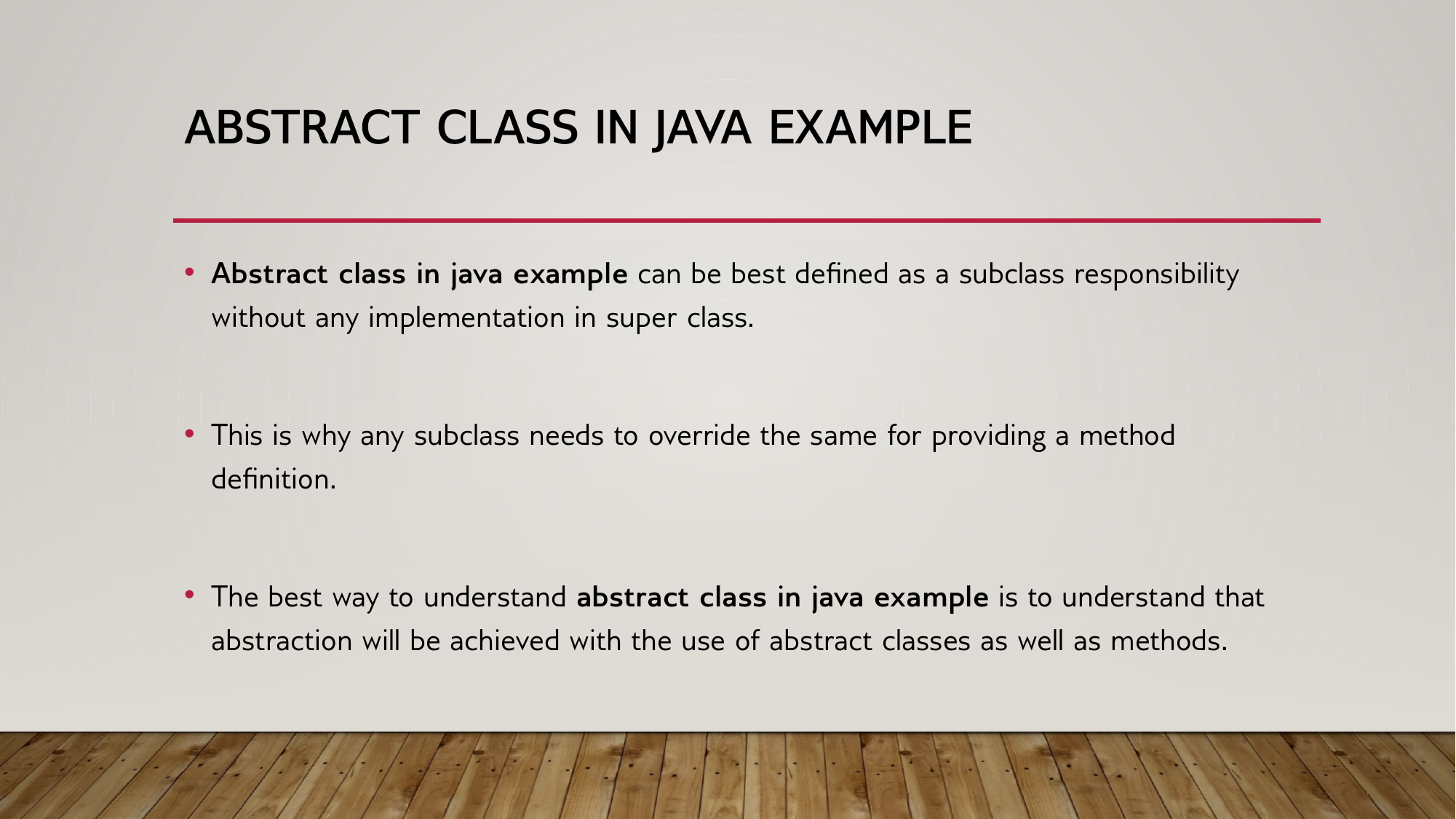

# Abstract class in java example
Abstract class in java example can be best defined as a subclass responsibility without any implementation in super class.

This is why any subclass needs to override the same for providing a method definition.

The best way to understand abstract class in java example is to understand that abstraction will be achieved with the use of abstract classes as well as methods.